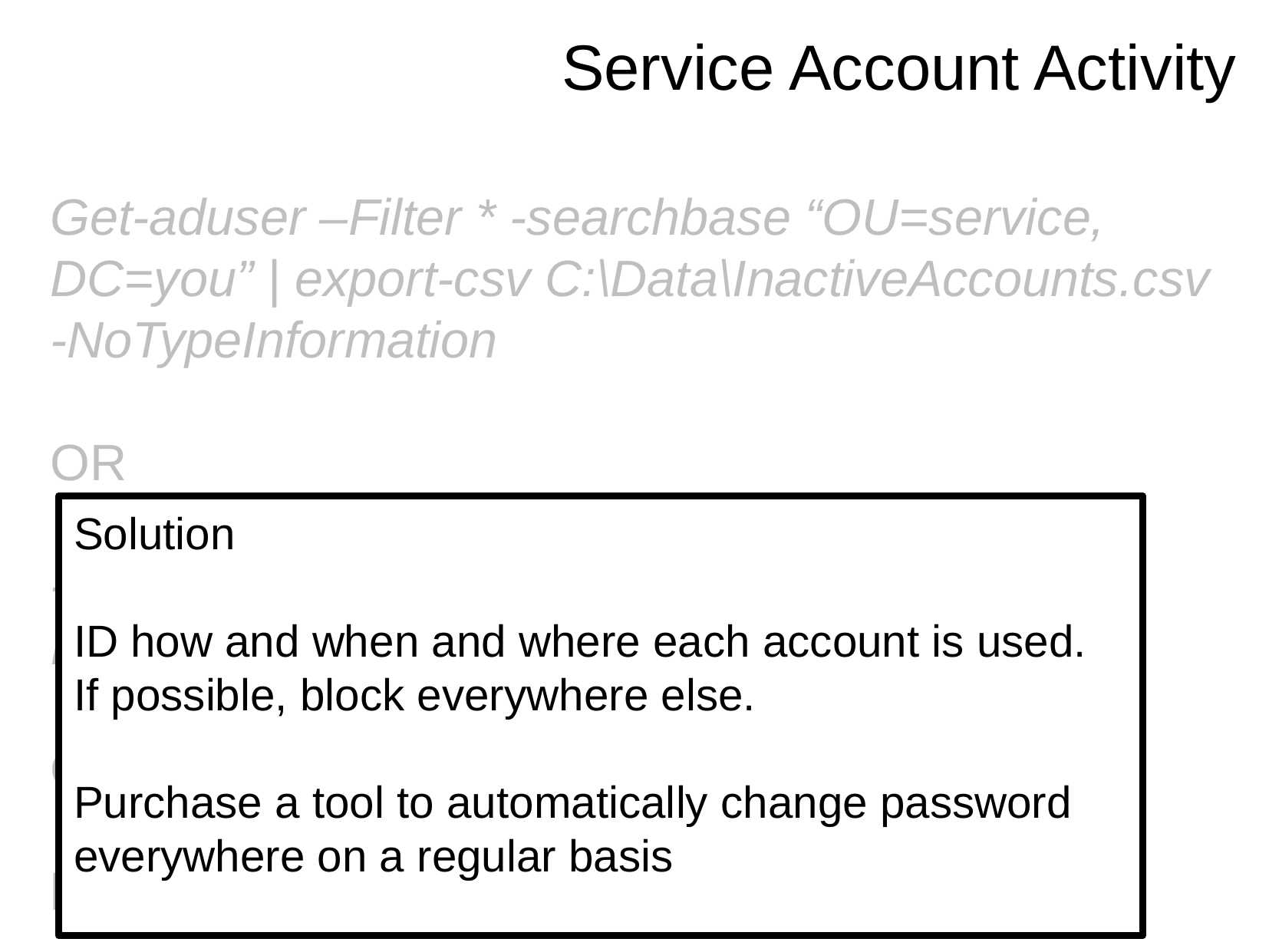

Service Account Activity
Get-aduser –Filter * -searchbase “OU=service, DC=you” | export-csv C:\Data\InactiveAccounts.csv  -NoTypeInformation

OR

-filter {name LIKE “svc*”} | export-csv C:\Data\InactiveAccounts.csv  -NoTypeInformation

OR

however you identify your services accounts.

| select name | export-csv C:\Data\ServiceAccounts.csv  -NoTypeInformation
Solution

ID how and when and where each account is used.  If possible, block everywhere else.

Purchase a tool to automatically change password everywhere on a regular basis